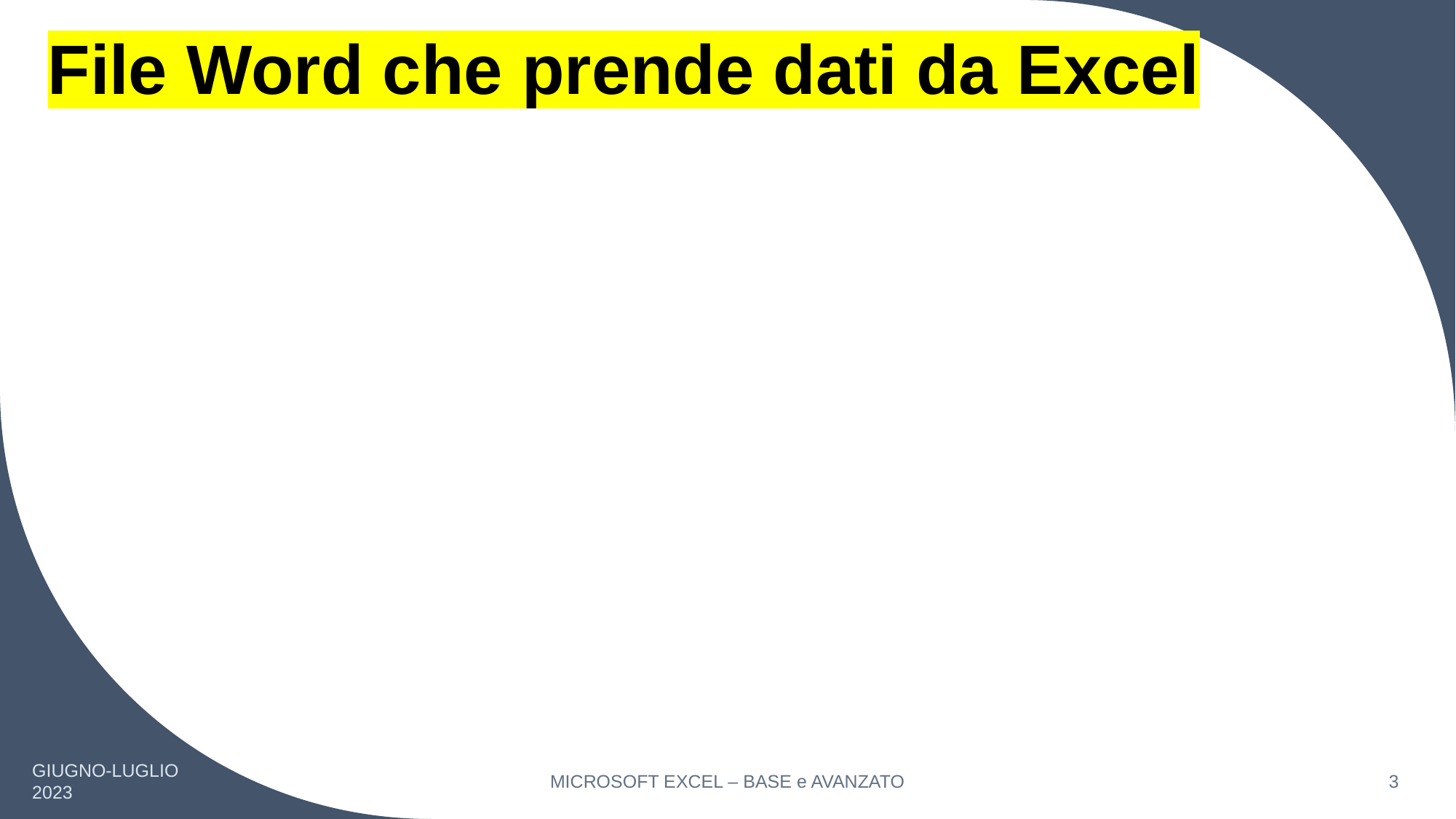

# File Word che prende dati da Excel
GIUGNO-LUGLIO 2023
MICROSOFT EXCEL – BASE e AVANZATO
3